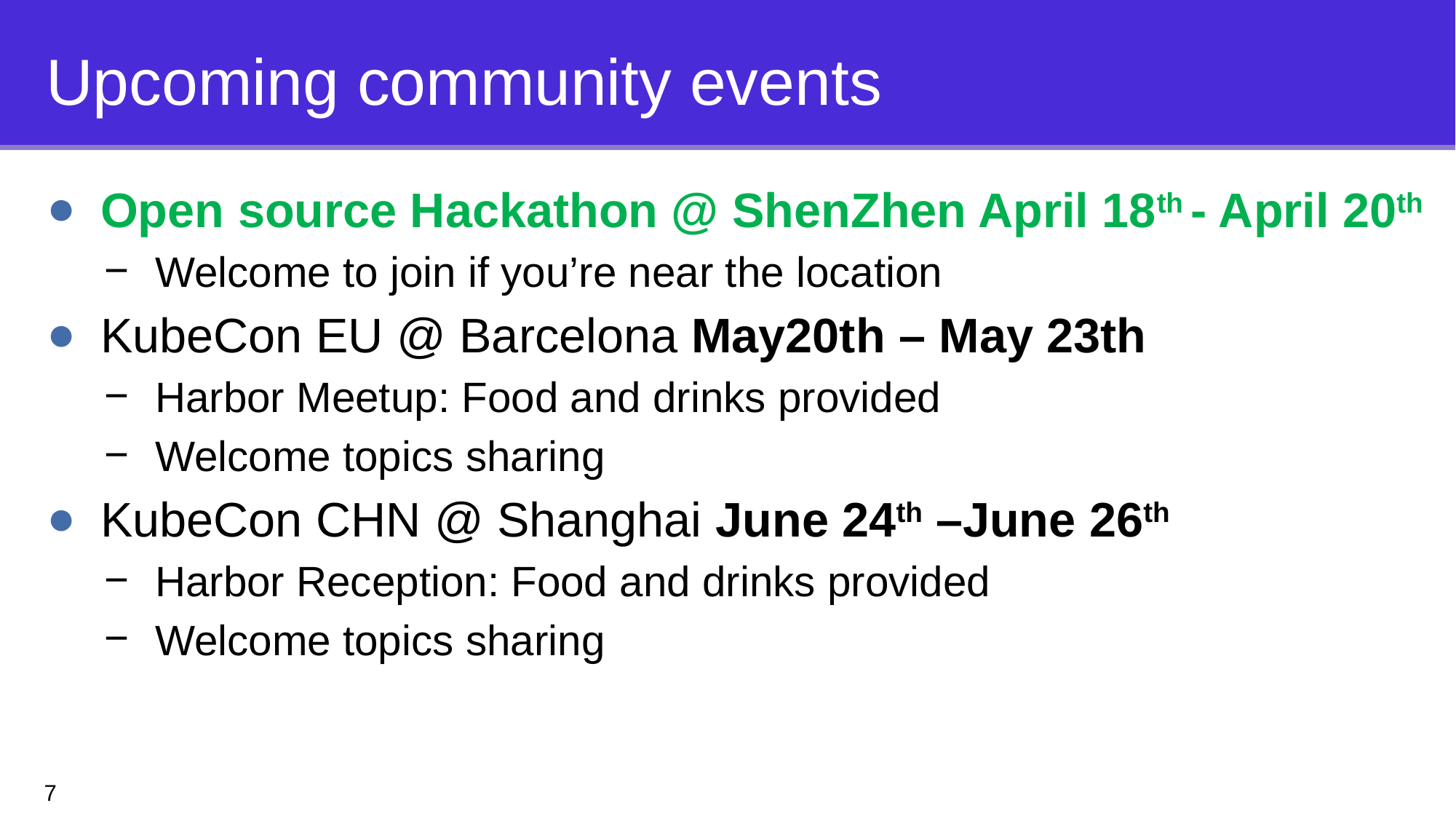

# Upcoming community events
Open source Hackathon @ ShenZhen April 18th - April 20th
Welcome to join if you’re near the location
KubeCon EU @ Barcelona May20th – May 23th
Harbor Meetup: Food and drinks provided
Welcome topics sharing
KubeCon CHN @ Shanghai June 24th –June 26th
Harbor Reception: Food and drinks provided
Welcome topics sharing

7